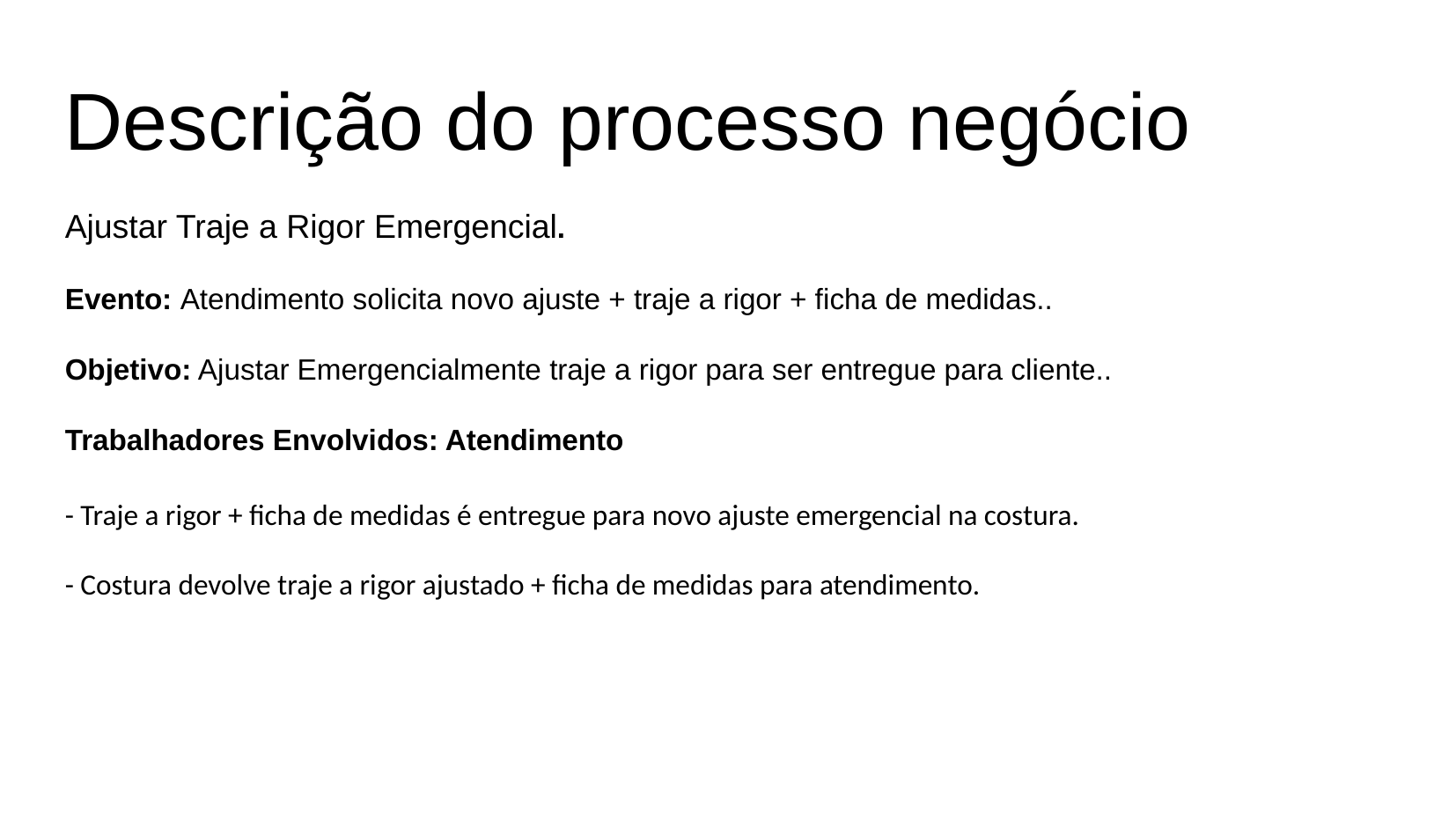

Descrição do processo negócio
Ajustar Traje a Rigor Emergencial.

Evento: Atendimento solicita novo ajuste + traje a rigor + ficha de medidas..

Objetivo: Ajustar Emergencialmente traje a rigor para ser entregue para cliente..

Trabalhadores Envolvidos: Atendimento
- Traje a rigor + ficha de medidas é entregue para novo ajuste emergencial na costura.

- Costura devolve traje a rigor ajustado + ficha de medidas para atendimento.